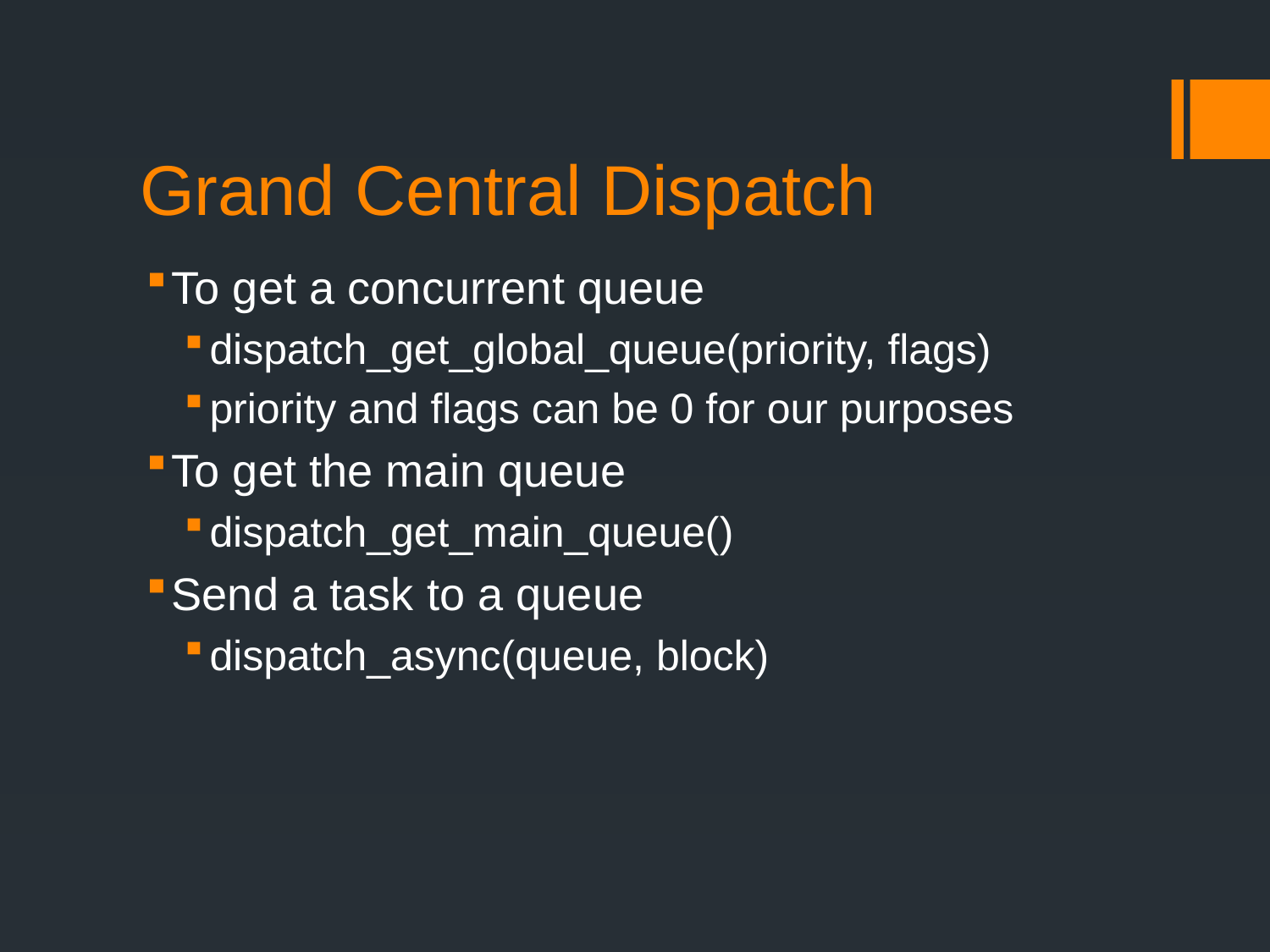

# Grand Central Dispatch
To get a concurrent queue
dispatch_get_global_queue(priority, flags)
priority and flags can be 0 for our purposes
To get the main queue
dispatch_get_main_queue()
Send a task to a queue
dispatch_async(queue, block)